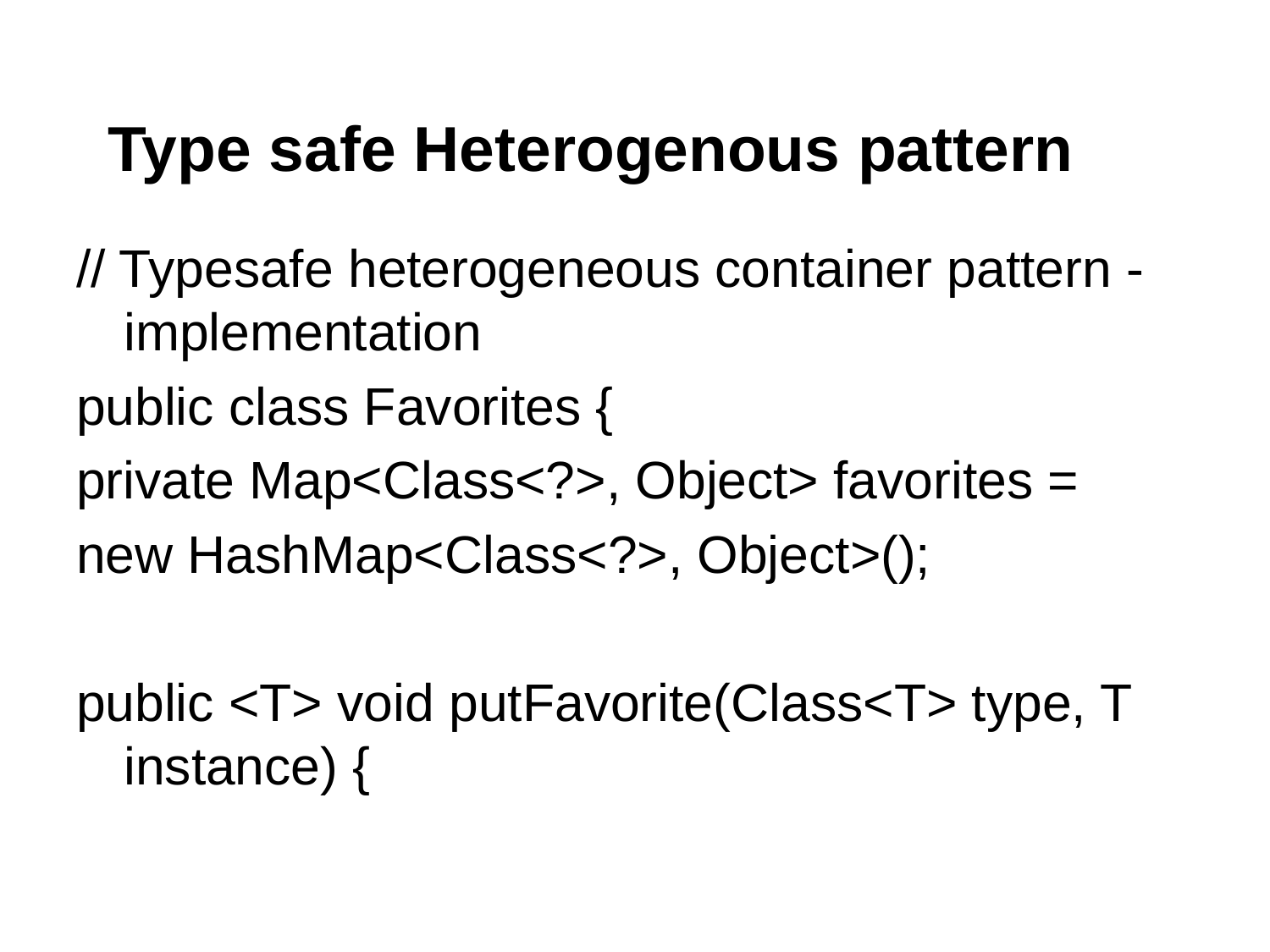

# Type safe Heterogenous pattern
// Typesafe heterogeneous container pattern - implementation
public class Favorites {
private Map<Class<?>, Object> favorites =
new HashMap<Class<?>, Object>();

public <T> void putFavorite(Class<T> type, T instance) {